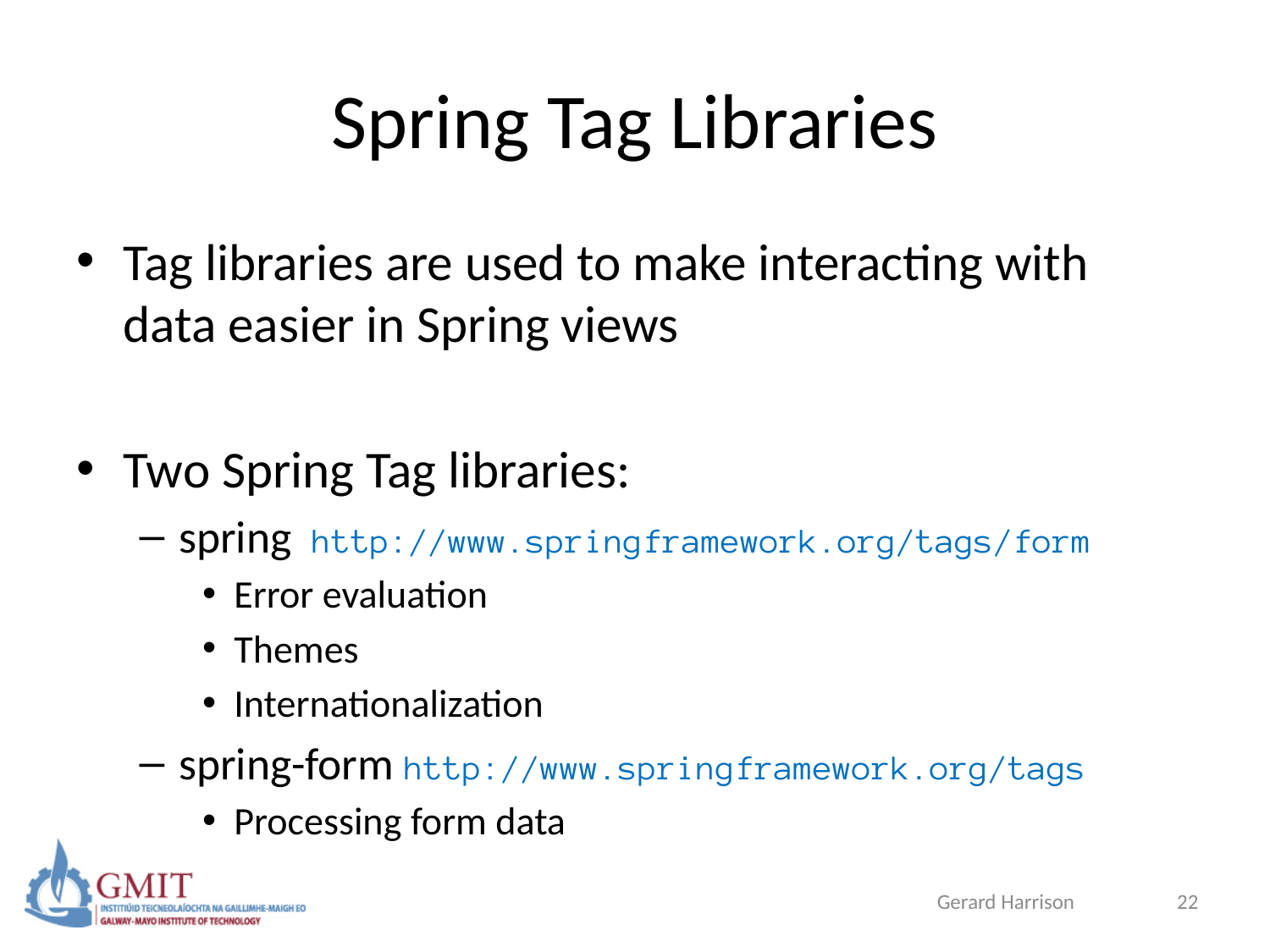

# Spring Tag Libraries
Tag libraries are used to make interacting with data easier in Spring views

Two Spring Tag libraries:
spring  http://www.springframework.org/tags/form
Error evaluation
Themes
Internationalization
spring-form http://www.springframework.org/tags
Processing form data
Gerard Harrison
22